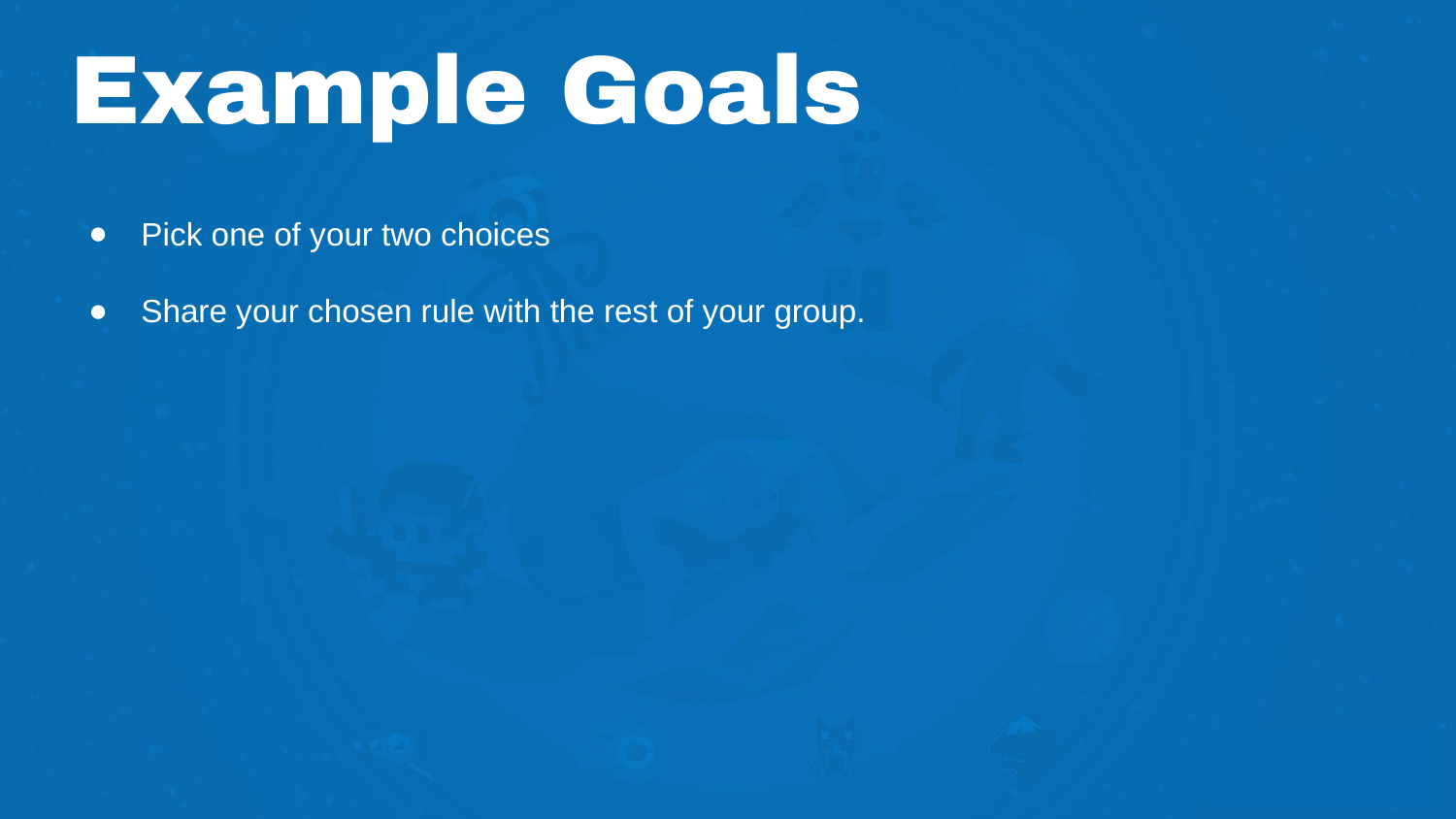

# Example Goals
Pick one of your two choices

Share your chosen rule with the rest of your group.